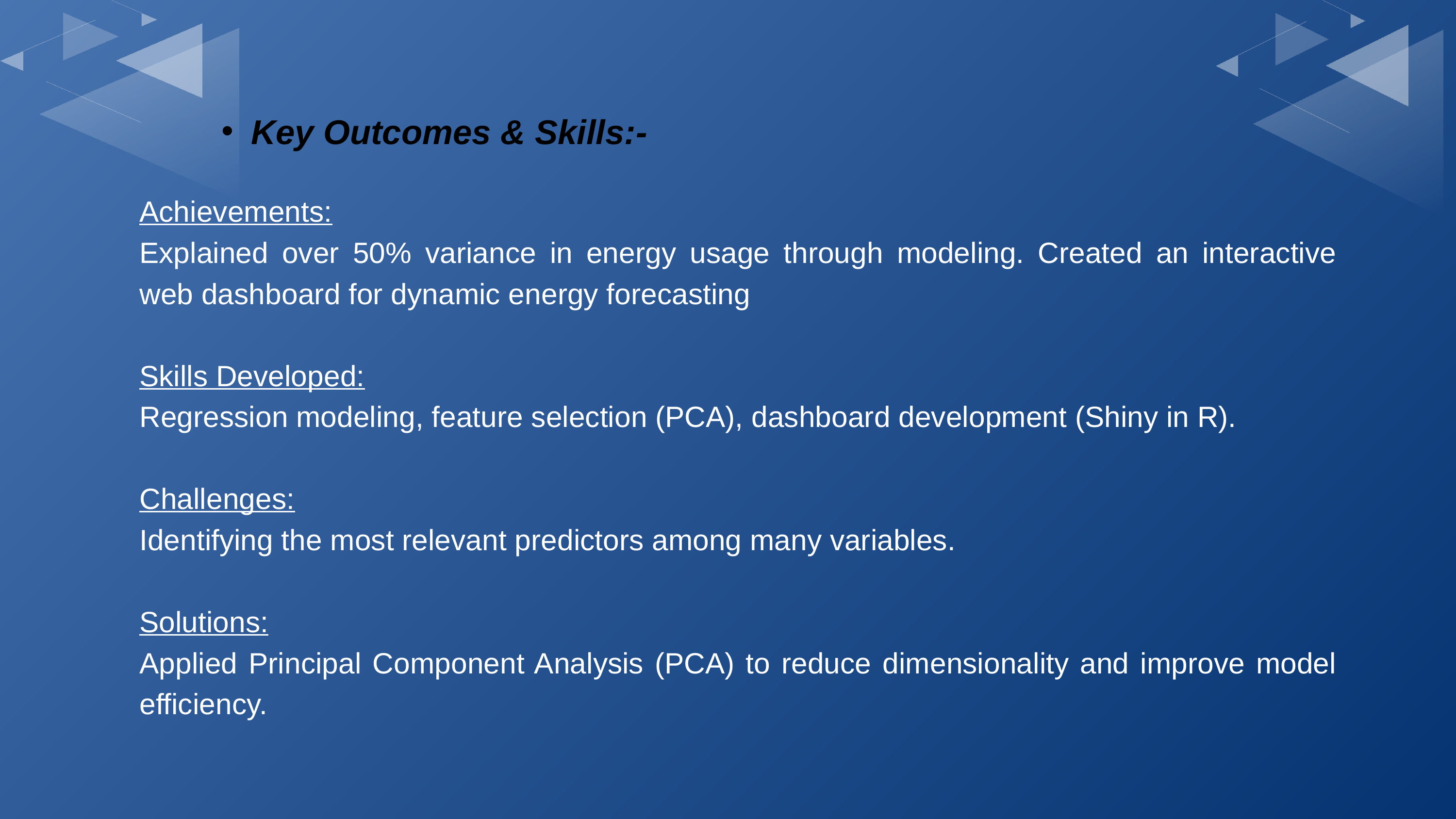

Key Outcomes & Skills:-
Achievements:
Explained over 50% variance in energy usage through modeling. Created an interactive web dashboard for dynamic energy forecasting

Skills Developed:
Regression modeling, feature selection (PCA), dashboard development (Shiny in R).

Challenges:
Identifying the most relevant predictors among many variables.

Solutions:
Applied Principal Component Analysis (PCA) to reduce dimensionality and improve model efficiency.